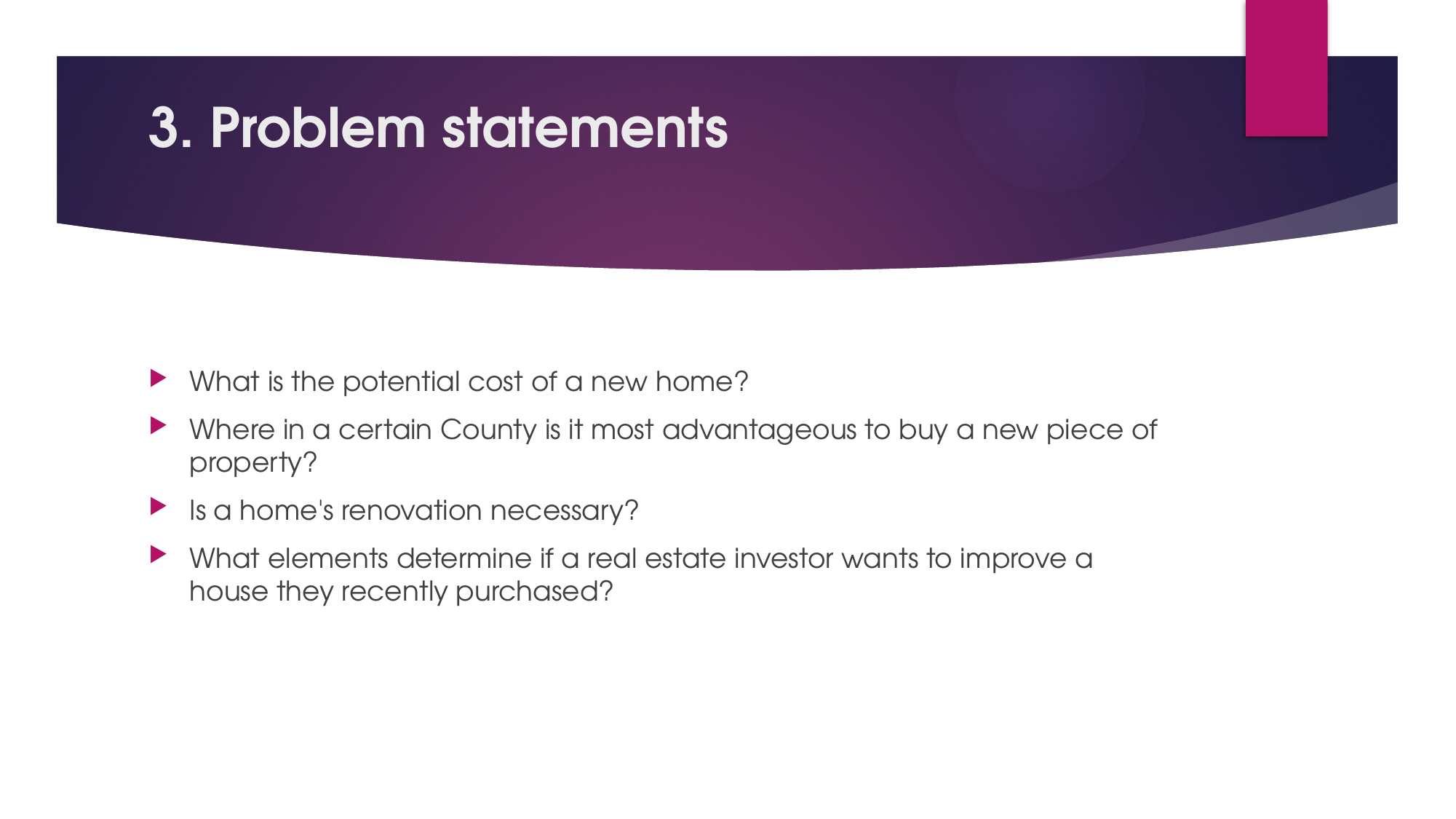

# 3. Problem statements

What is the potential cost of a new home?
Where in a certain County is it most advantageous to buy a new piece of property?
Is a home's renovation necessary?
What elements determine if a real estate investor wants to improve a house they recently purchased?